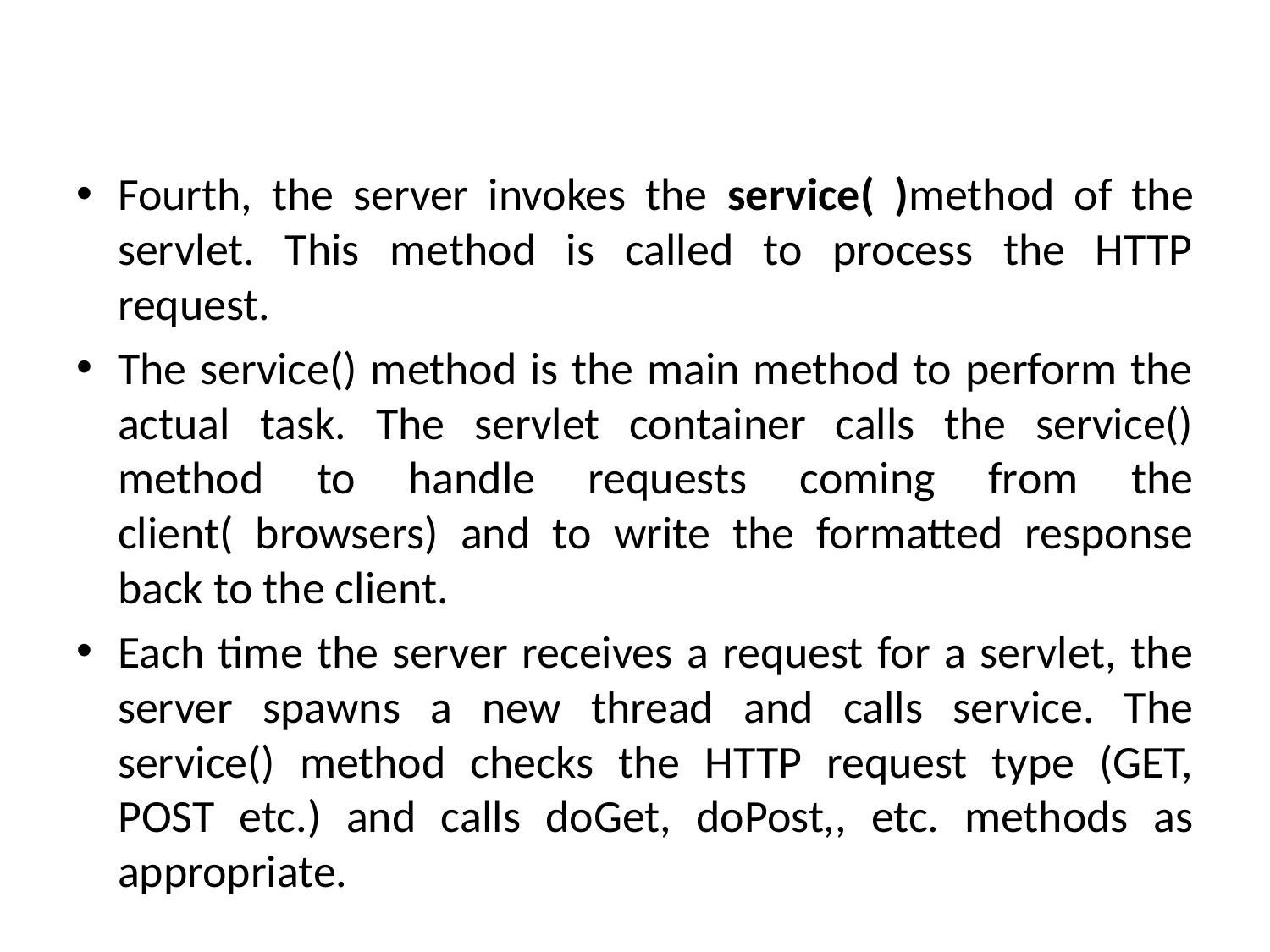

Fourth, the server invokes the service( )method of the servlet. This method is called to process the HTTP request.
The service() method is the main method to perform the actual task. The servlet container calls the service() method to handle requests coming from the client( browsers) and to write the formatted response back to the client.
Each time the server receives a request for a servlet, the server spawns a new thread and calls service. The service() method checks the HTTP request type (GET, POST etc.) and calls doGet, doPost,, etc. methods as appropriate.